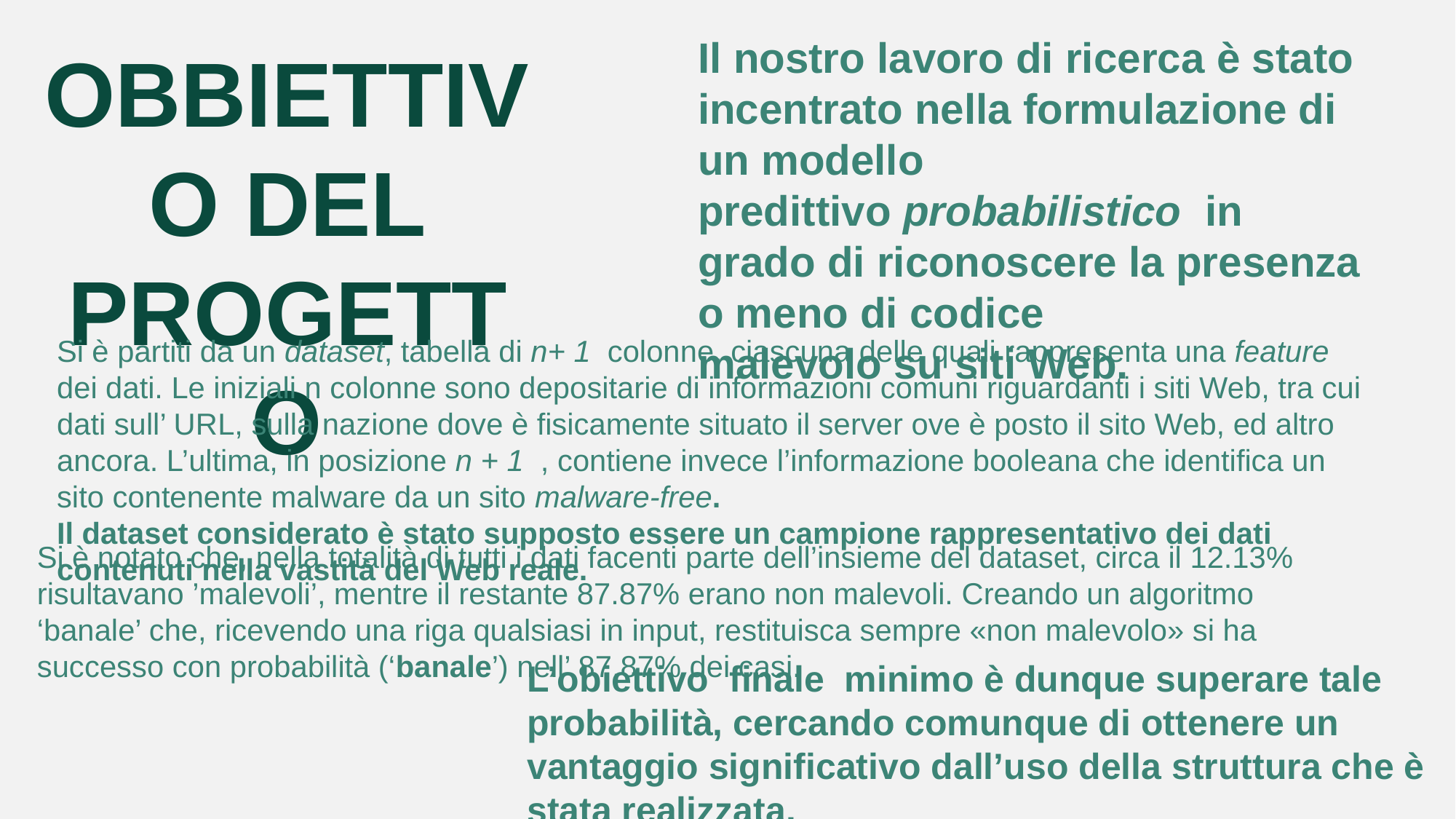

Il nostro lavoro di ricerca è stato incentrato nella formulazione di un modello
predittivo probabilistico  in grado di riconoscere la presenza o meno di codice
malevolo su siti Web.

OBBIETTIVO DEL PROGETTO
Si è partiti da un dataset, tabella di n+ 1  colonne, ciascuna delle quali rappresenta una feature  dei dati. Le iniziali n colonne sono depositarie di informazioni comuni riguardanti i siti Web, tra cui dati sull’ URL, sulla nazione dove è fisicamente situato il server ove è posto il sito Web, ed altro ancora. L’ultima, in posizione n + 1  , contiene invece l’informazione booleana che identifica un sito contenente malware da un sito malware-free.
Il dataset considerato è stato supposto essere un campione rappresentativo dei dati contenuti nella vastità del Web reale.
Si è notato che, nella totalità di tutti i dati facenti parte dell’insieme del dataset, circa il 12.13% risultavano ’malevoli’, mentre il restante 87.87% erano non malevoli. Creando un algoritmo ‘banale’ che, ricevendo una riga qualsiasi in input, restituisca sempre «non malevolo» si ha successo con probabilità (‘banale’) nell’ 87,87% dei casi.

L’obiettivo  finale  minimo è dunque superare tale probabilità, cercando comunque di ottenere un vantaggio significativo dall’uso della struttura che è stata realizzata.